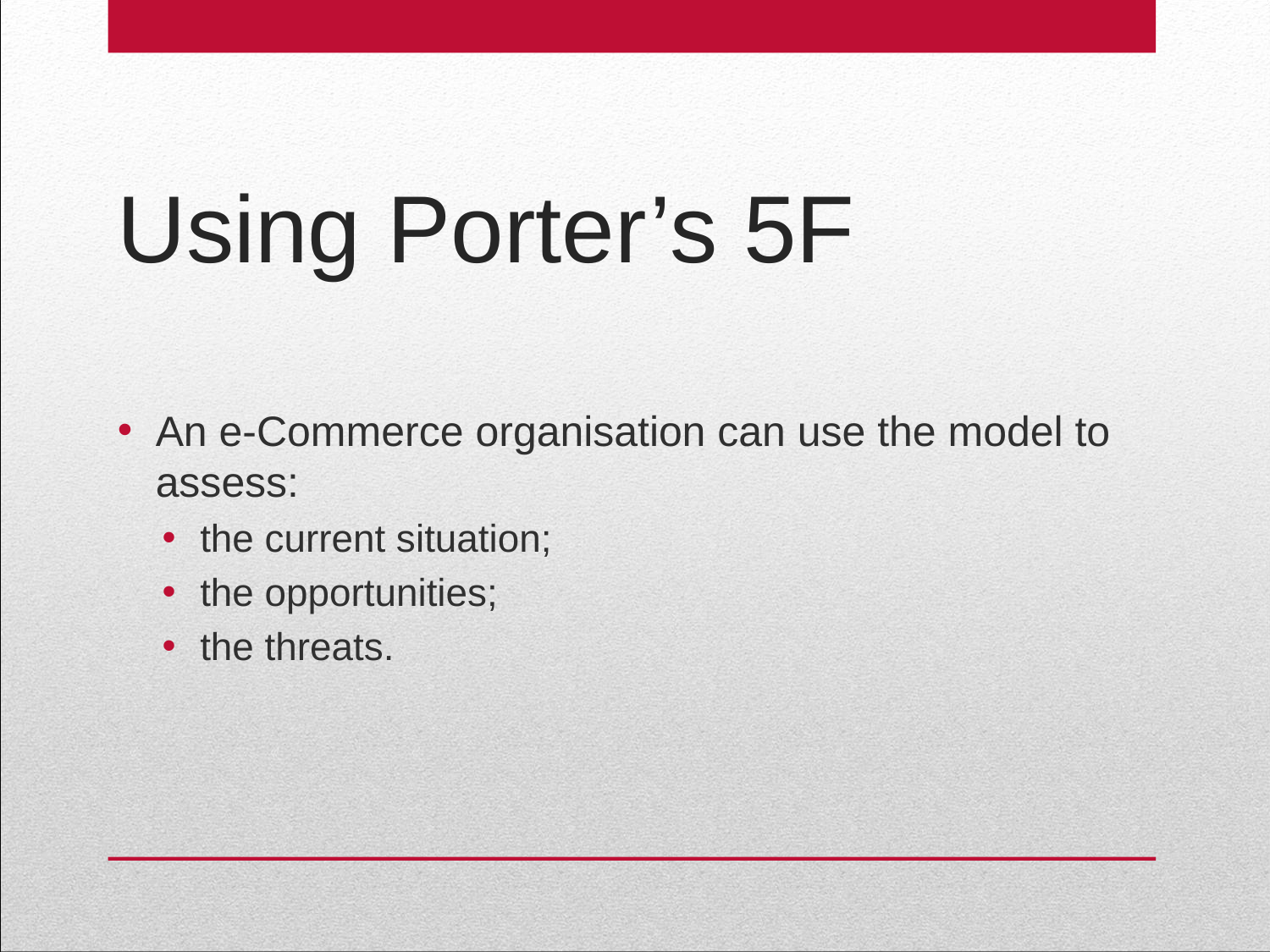

# Using Porter’s 5F
An e-Commerce organisation can use the model to assess:
the current situation;
the opportunities;
the threats.